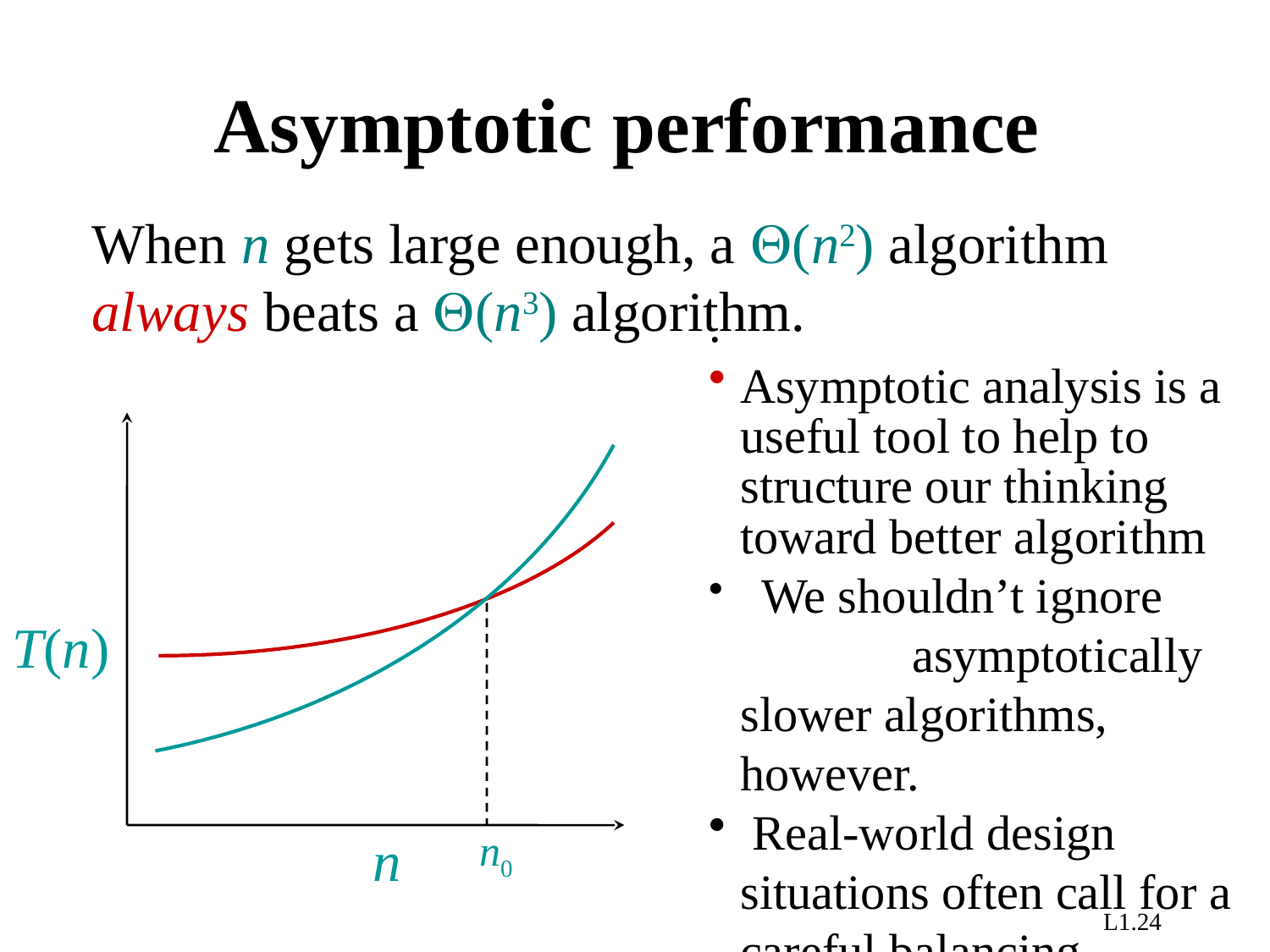

# Asymptotic performance
When n gets large enough, a Θ(n2) algorithm always beats a Θ(n3) algorithm.

.
Asymptotic analysis is a useful tool to help to structure our thinking toward better algorithm
  We shouldn’t ignore                      asymptotically slower algorithms, however.
 Real-world design situations often call for a careful balancing

T(n)
n0
n

L1.24